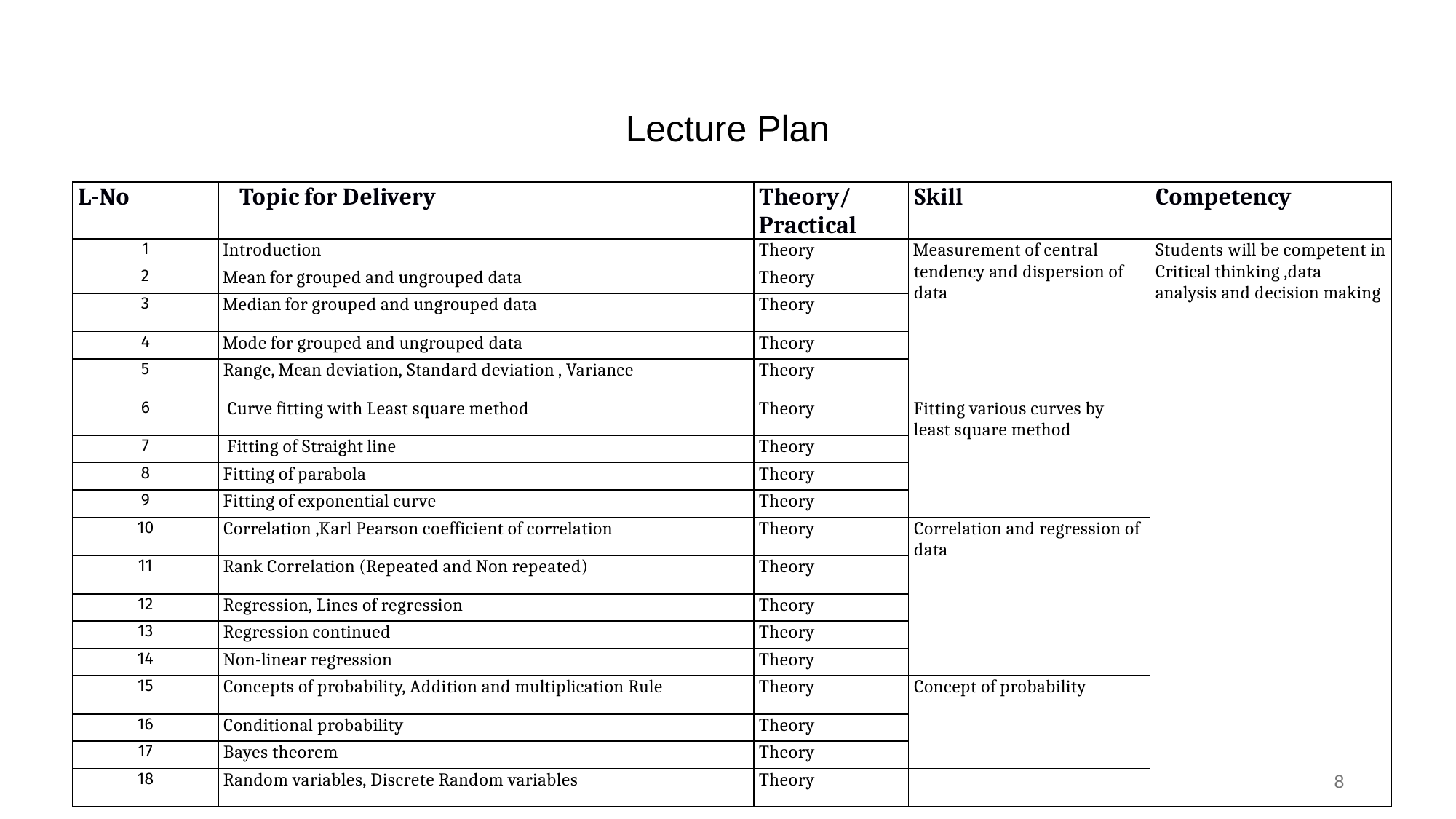

Lecture Plan
| L-No | Topic for Delivery | Theory/Practical | Skill | Competency |
| --- | --- | --- | --- | --- |
| 1 | Introduction | Theory | Measurement of central tendency and dispersion of data | Students will be competent in Critical thinking ,data analysis and decision making |
| 2 | Mean for grouped and ungrouped data | Theory |  |  |
| 3 | Median for grouped and ungrouped data | Theory |  |  |
| 4 | Mode for grouped and ungrouped data | Theory |  |  |
| 5 | Range, Mean deviation, Standard deviation , Variance | Theory |  |  |
| 6 | Curve fitting with Least square method | Theory | Fitting various curves by least square method |  |
| 7 | Fitting of Straight line | Theory |  |  |
| 8 | Fitting of parabola | Theory |  |  |
| 9 | Fitting of exponential curve | Theory |  |  |
| 10 | Correlation ,Karl Pearson coefficient of correlation | Theory | Correlation and regression of data |  |
| 11 | Rank Correlation (Repeated and Non repeated) | Theory |  |  |
| 12 | Regression, Lines of regression | Theory |  |  |
| 13 | Regression continued | Theory |  |  |
| 14 | Non-linear regression | Theory |  |  |
| 15 | Concepts of probability, Addition and multiplication Rule | Theory | Concept of probability |  |
| 16 | Conditional probability | Theory |  |  |
| 17 | Bayes theorem | Theory |  |  |
| 18 | Random variables, Discrete Random variables | Theory |  |  |
8